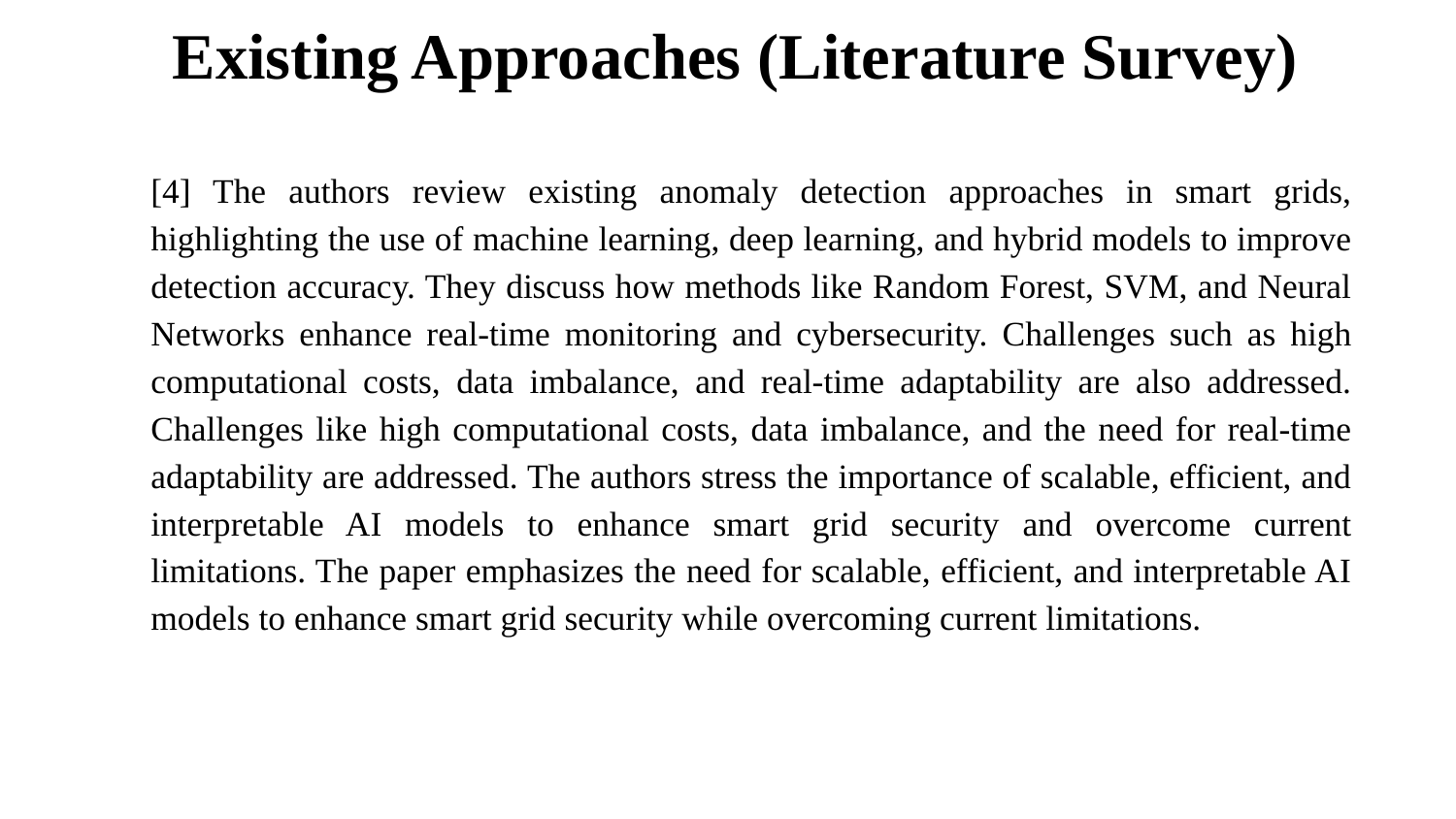

# Existing Approaches (Literature Survey)
[4] The authors review existing anomaly detection approaches in smart grids, highlighting the use of machine learning, deep learning, and hybrid models to improve detection accuracy. They discuss how methods like Random Forest, SVM, and Neural Networks enhance real-time monitoring and cybersecurity. Challenges such as high computational costs, data imbalance, and real-time adaptability are also addressed. Challenges like high computational costs, data imbalance, and the need for real-time adaptability are addressed. The authors stress the importance of scalable, efficient, and interpretable AI models to enhance smart grid security and overcome current limitations. The paper emphasizes the need for scalable, efficient, and interpretable AI models to enhance smart grid security while overcoming current limitations.